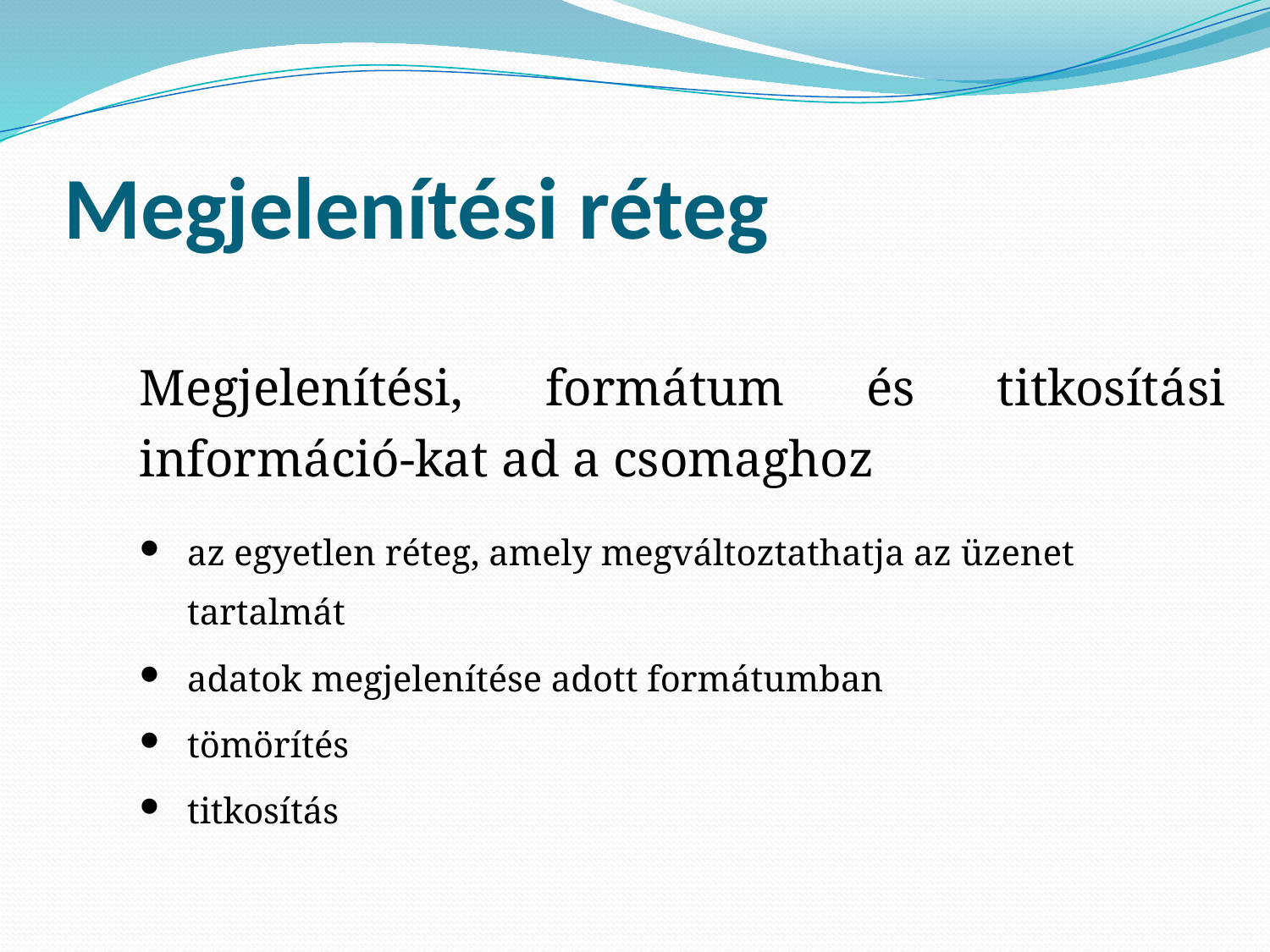

# Megjelenítési réteg
Megjelenítési, formátum és titkosítási információ-kat ad a csomaghoz
az egyetlen réteg, amely megváltoztathatja az üzenet tartalmát
adatok megjelenítése adott formátumban
tömörítés
titkosítás